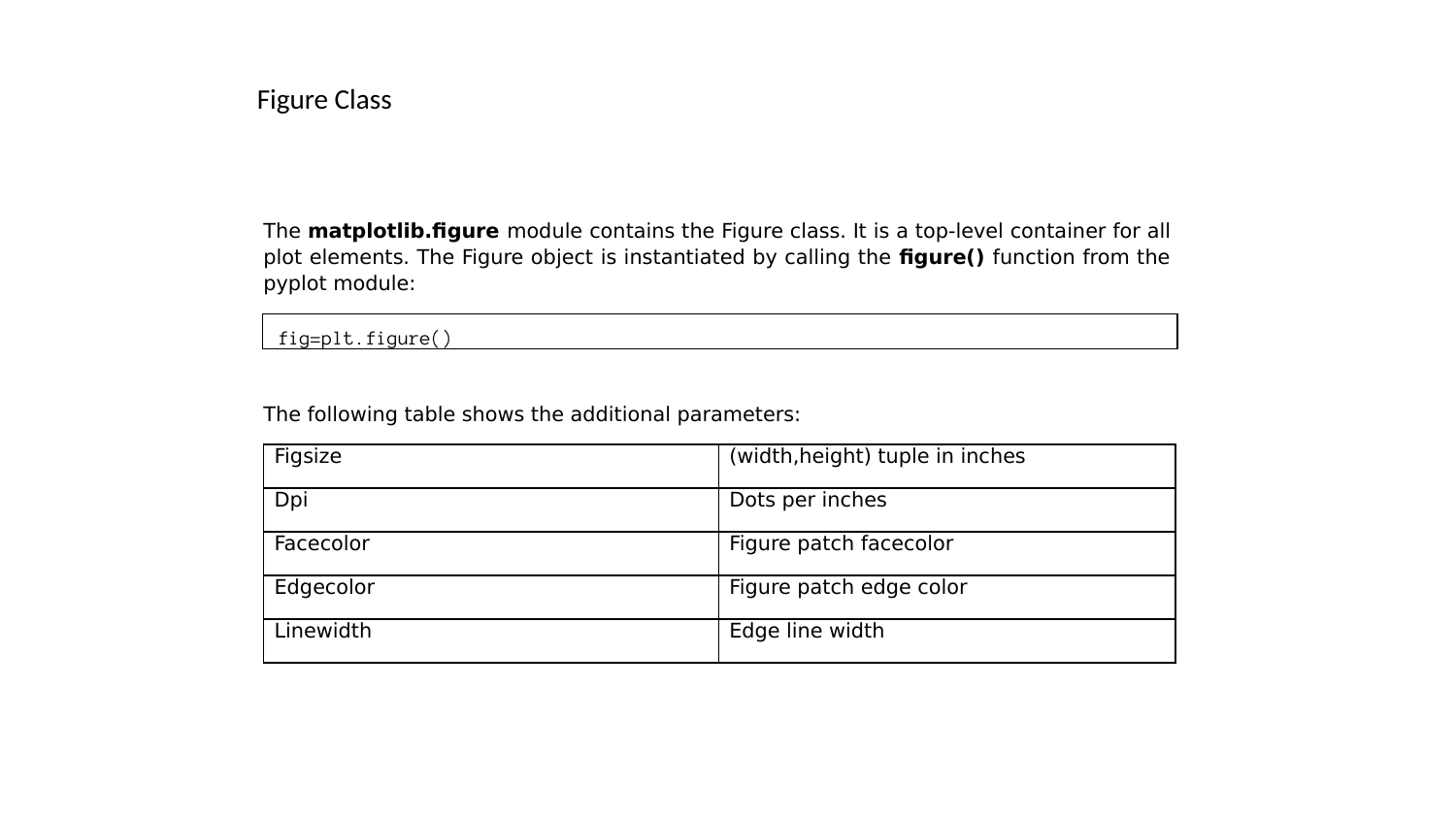

Figure Class
The matplotlib.figure module contains the Figure class. It is a top-level container for all  plot elements. The Figure object is instantiated by calling the figure() function from the  pyplot module:
fig=plt.figure()
The following table shows the additional parameters:
| Figsize | (width,height) tuple in inches |
| --- | --- |
| Dpi | Dots per inches |
| Facecolor | Figure patch facecolor |
| Edgecolor | Figure patch edge color |
| Linewidth | Edge line width |